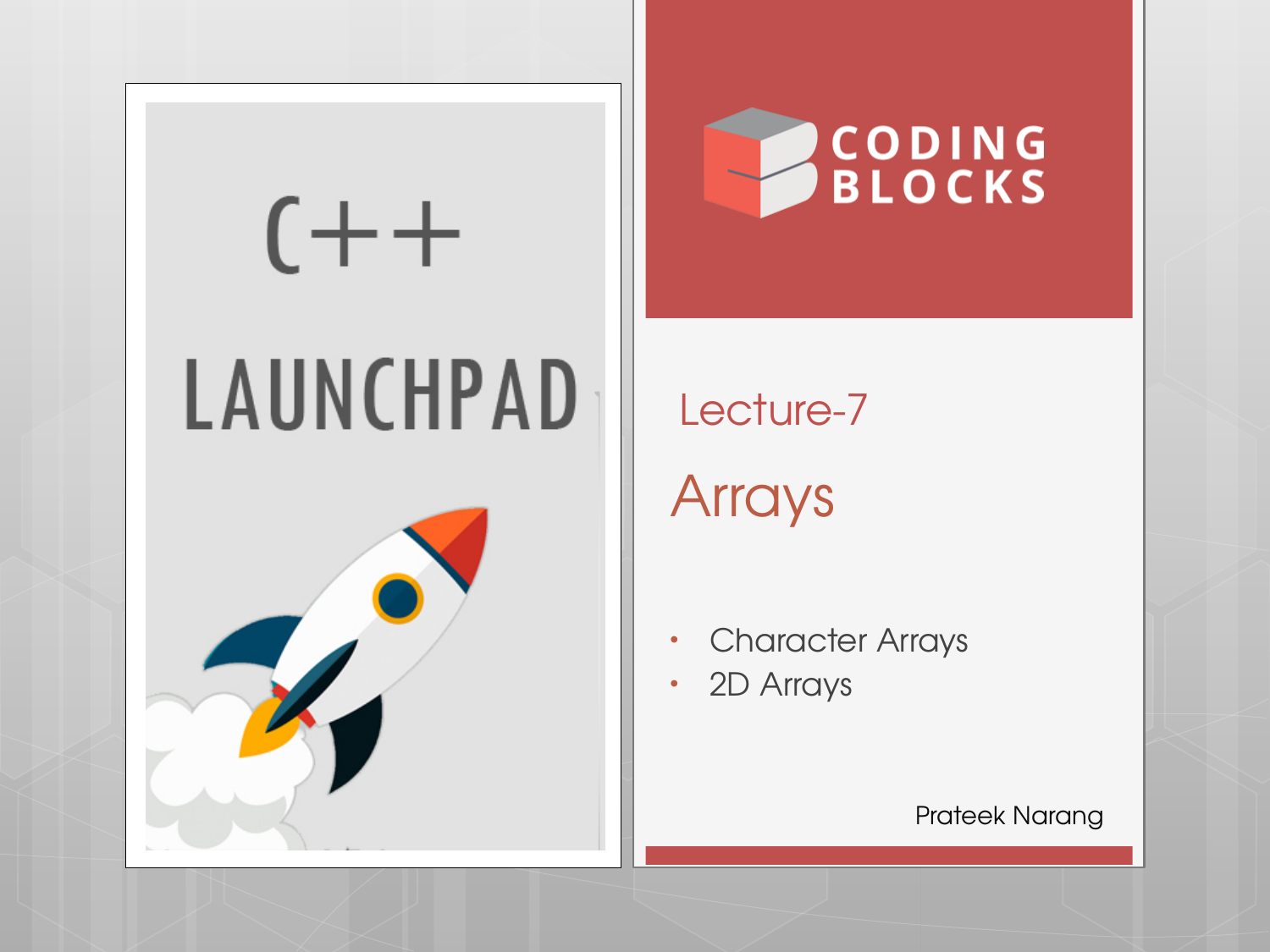

# Arrays
Lecture-7
Character Arrays
2D Arrays
Prateek Narang